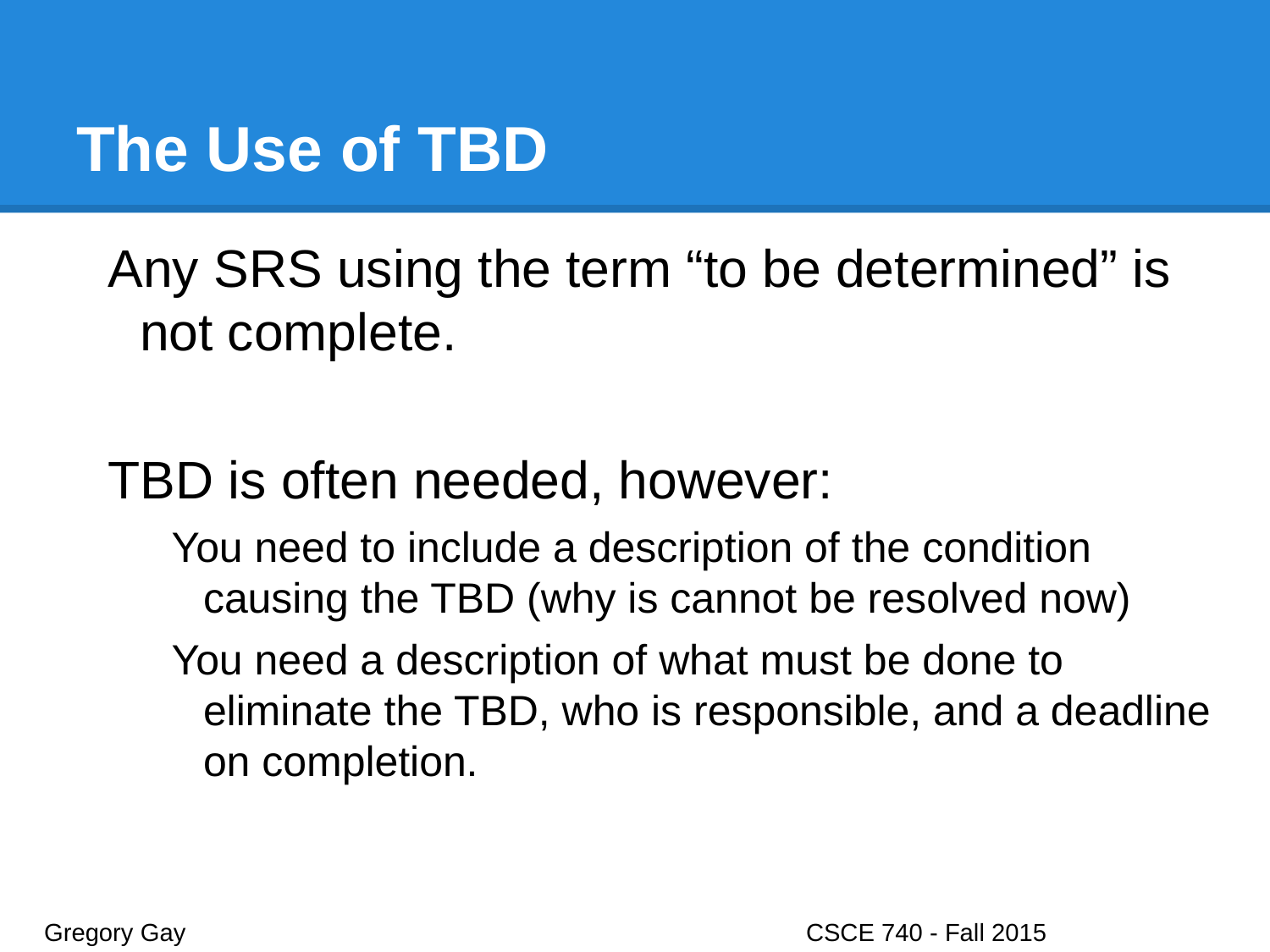

# The Use of TBD
Any SRS using the term “to be determined” is not complete.

TBD is often needed, however:
You need to include a description of the condition causing the TBD (why is cannot be resolved now)
You need a description of what must be done to eliminate the TBD, who is responsible, and a deadline on completion.
Gregory Gay					CSCE 740 - Fall 2015								47